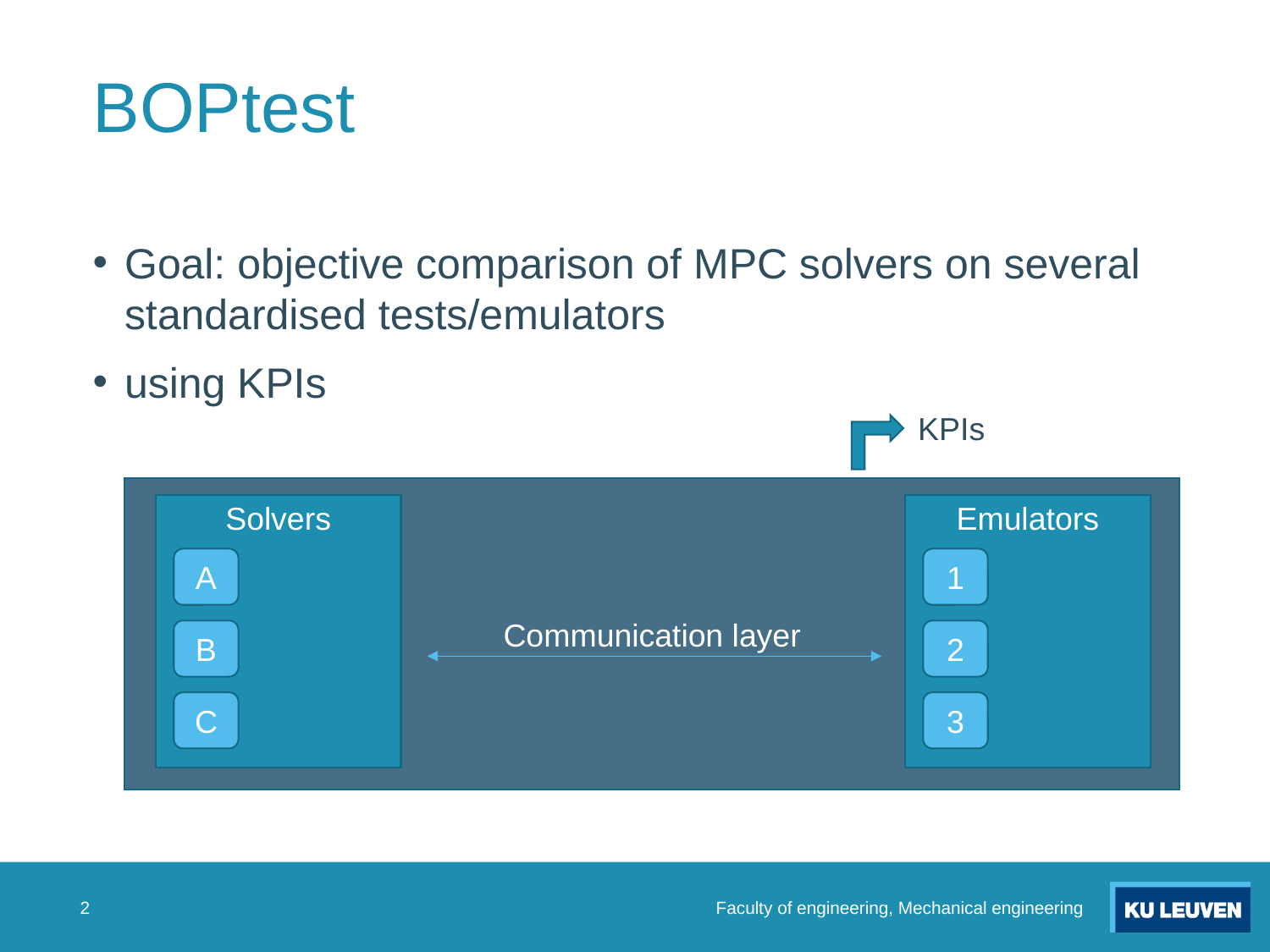

# BOPtest
Goal: objective comparison of MPC solvers on several standardised tests/emulators
using KPIs
KPIs

Communication layer
Solvers

Emulators

A
1
B
2
C
3
2
Faculty of engineering, Mechanical engineering